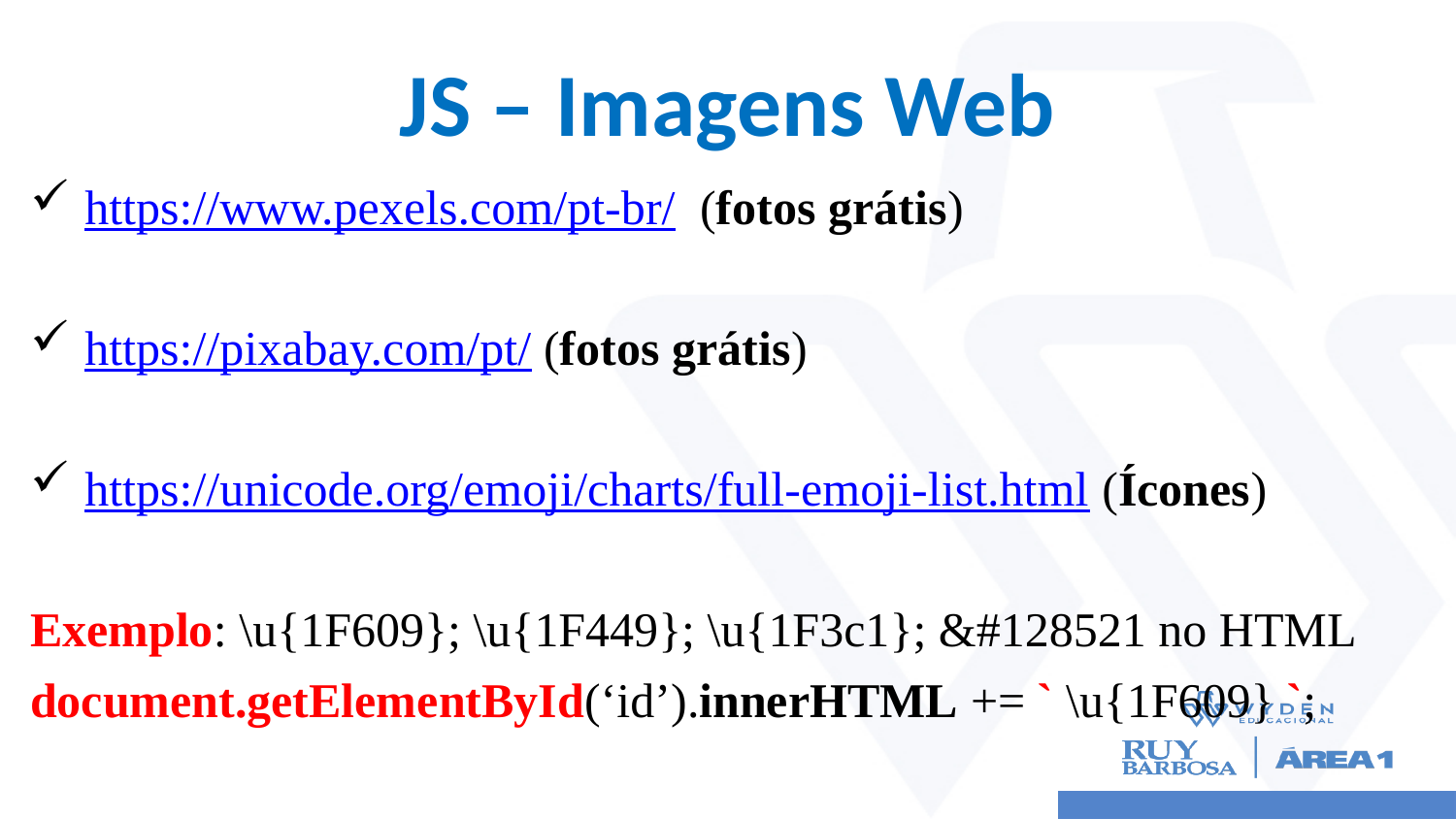

# JS – Imagens Web
https://www.pexels.com/pt-br/  (fotos grátis)

https://pixabay.com/pt/ (fotos grátis)

https://unicode.org/emoji/charts/full-emoji-list.html (Ícones)

Exemplo: \u{1F609}; \u{1F449}; \u{1F3c1}; &#128521 no HTML
document.getElementById(‘id’).innerHTML += ` \u{1F609} `;